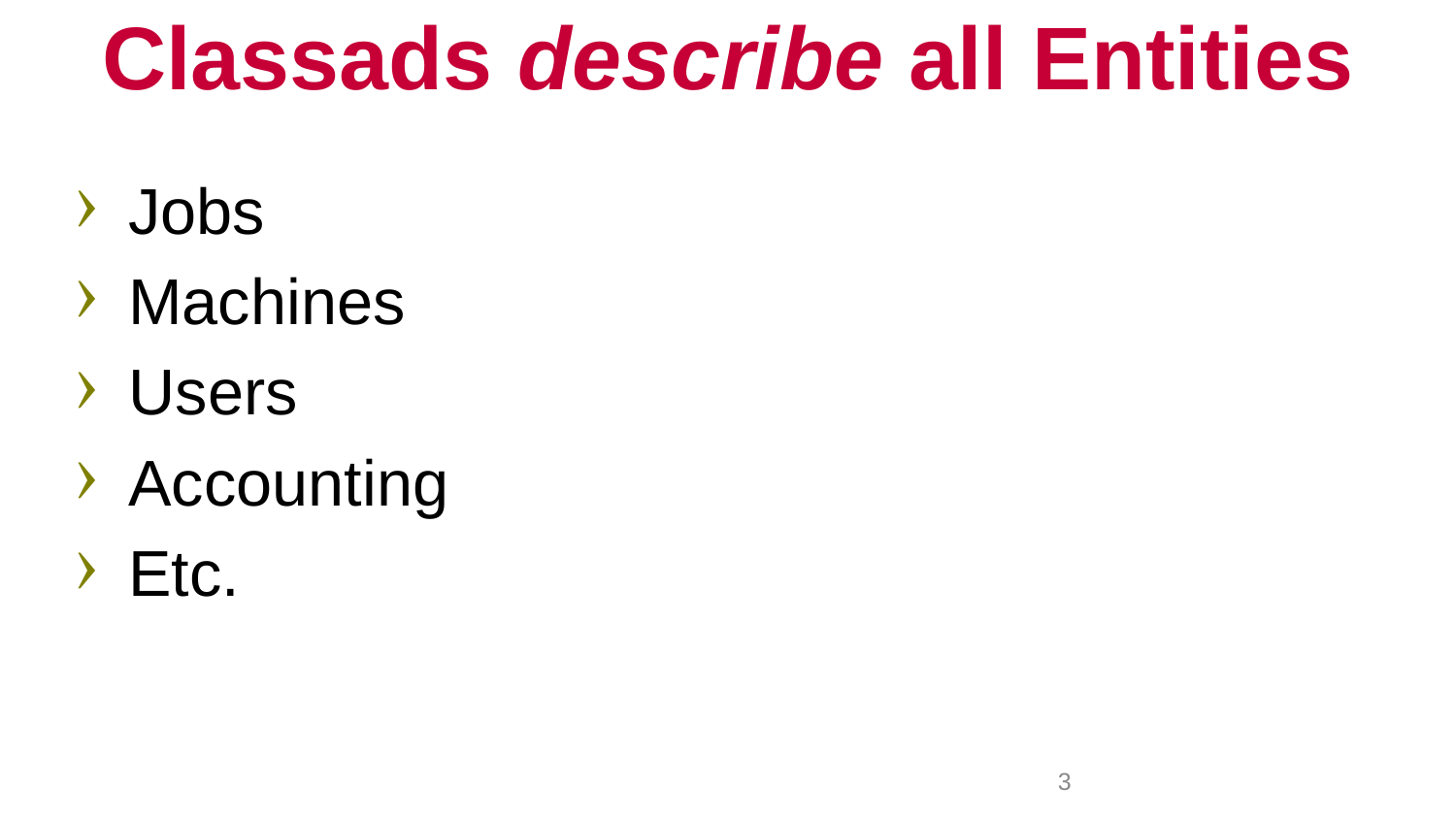

# Classads describe all Entities
Jobs
Machines
Users
Accounting
Etc.
3